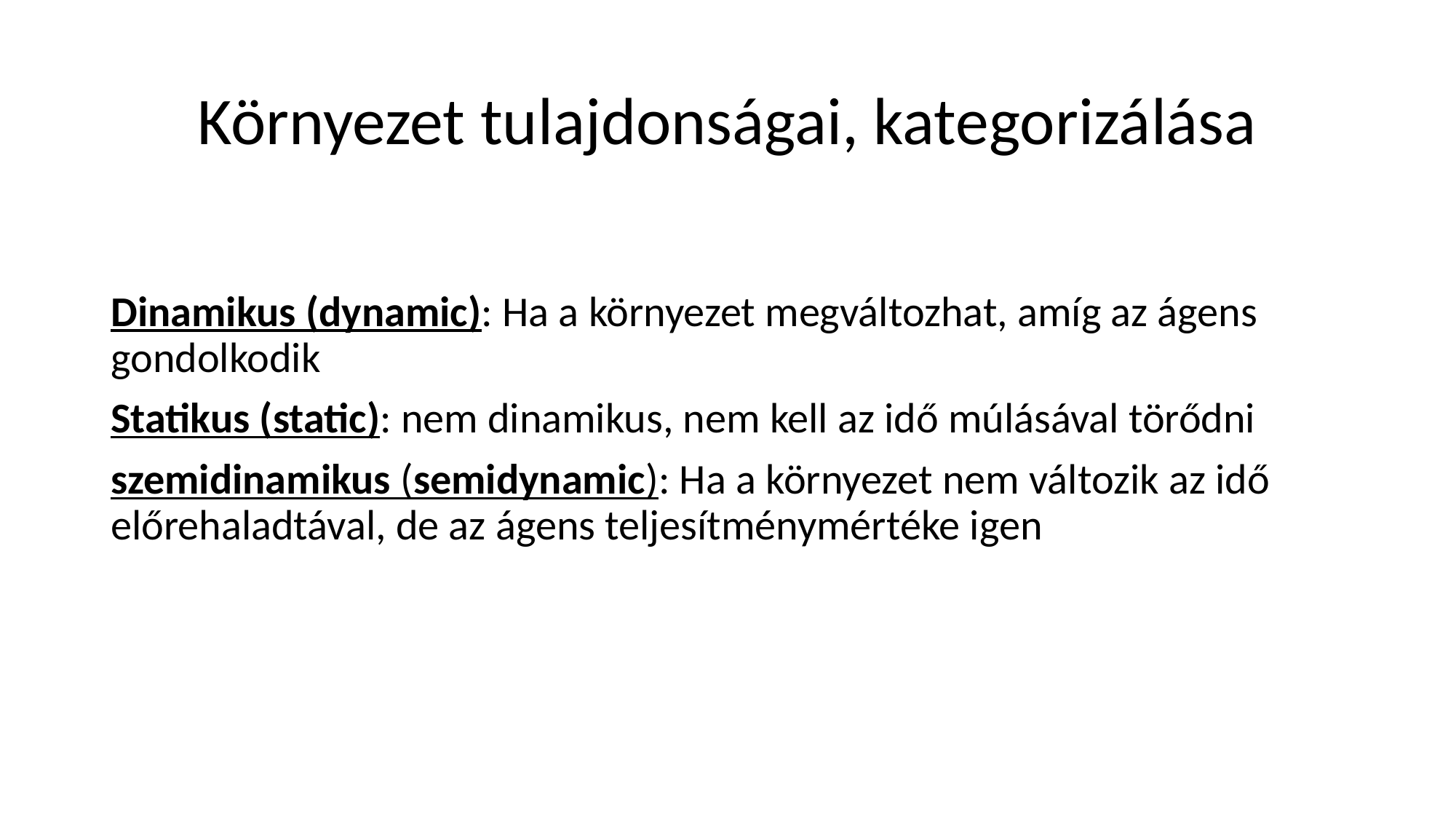

# Környezet tulajdonságai, kategorizálása

Dinamikus (dynamic): Ha a környezet megváltozhat, amíg az ágens gondolkodik
Statikus (static): nem dinamikus, nem kell az idő múlásával törődni
szemidinamikus (semidynamic): Ha a környezet nem változik az idő előrehaladtával, de az ágens teljesítménymértéke igen